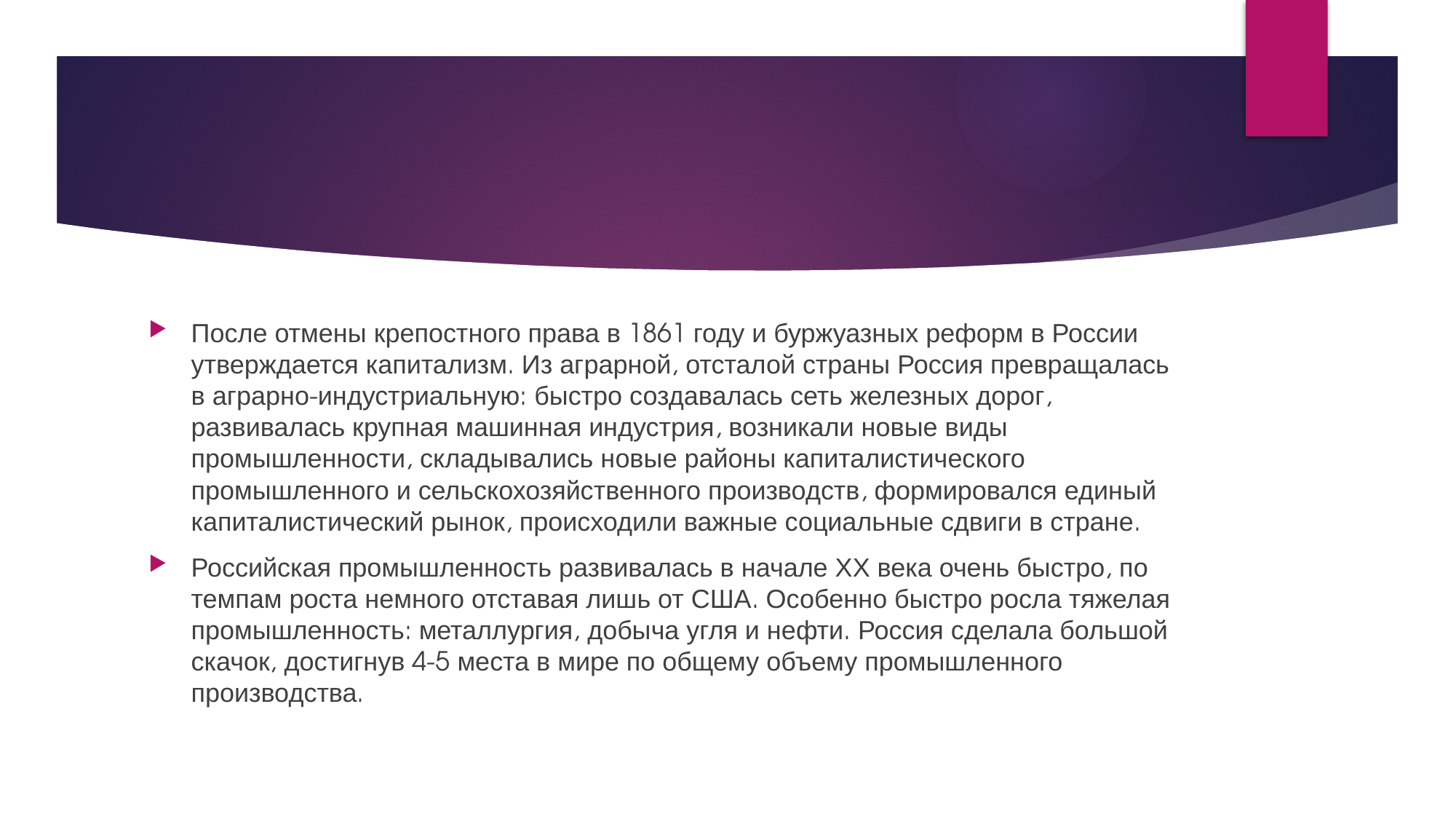

#
После отмены крепостного права в 1861 году и буржуазных реформ в России утверждается капитализм. Из аграрной, отсталой страны Россия превращалась в аграрно-индустриальную: быстро создавалась сеть железных дорог, развивалась крупная машинная индустрия, возникали новые виды промышленности, складывались новые районы капиталистического промышленного и сельскохозяйственного производств, формировался единый капиталистический рынок, происходили важные социальные сдвиги в стране.
Российская промышленность развивалась в начале ХХ века очень быстро, по темпам роста немного отставая лишь от США. Особенно быстро росла тяжелая промышленность: металлургия, добыча угля и нефти. Россия сделала большой скачок, достигнув 4-5 места в мире по общему объему промышленного производства.